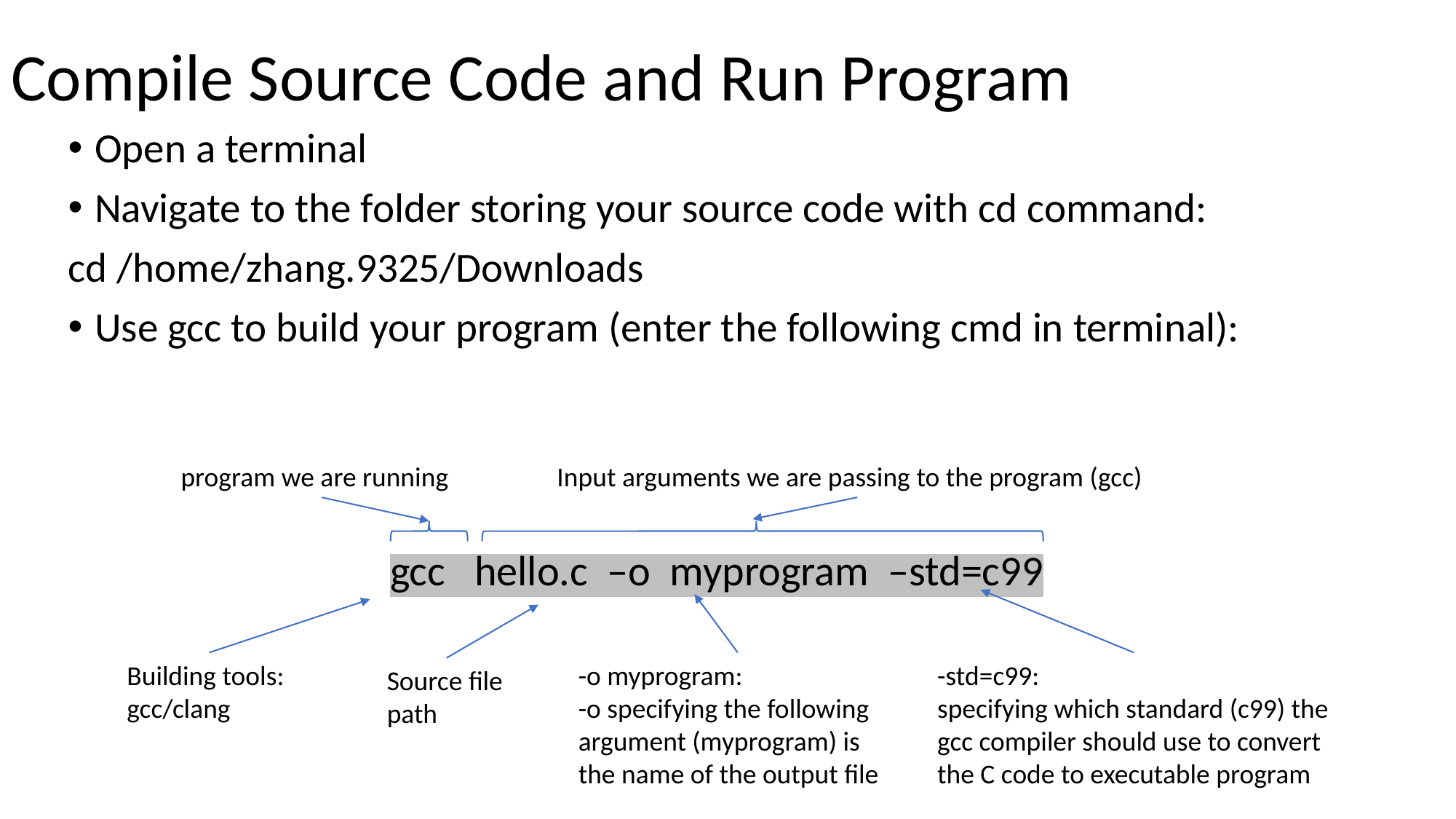

# Compile Source Code and Run Program
Open a terminal
Navigate to the folder storing your source code with cd command:
cd /home/zhang.9325/Downloads
Use gcc to build your program (enter the following cmd in terminal):

program we are running
Input arguments we are passing to the program (gcc)

gcc   hello.c  –o  myprogram  –std=c99
-o myprogram:
-o specifying the following argument (myprogram) is the name of the output file
-std=c99:
specifying which standard (c99) the gcc compiler should use to convert the C code to executable program
Building tools:
gcc/clang
Source file path